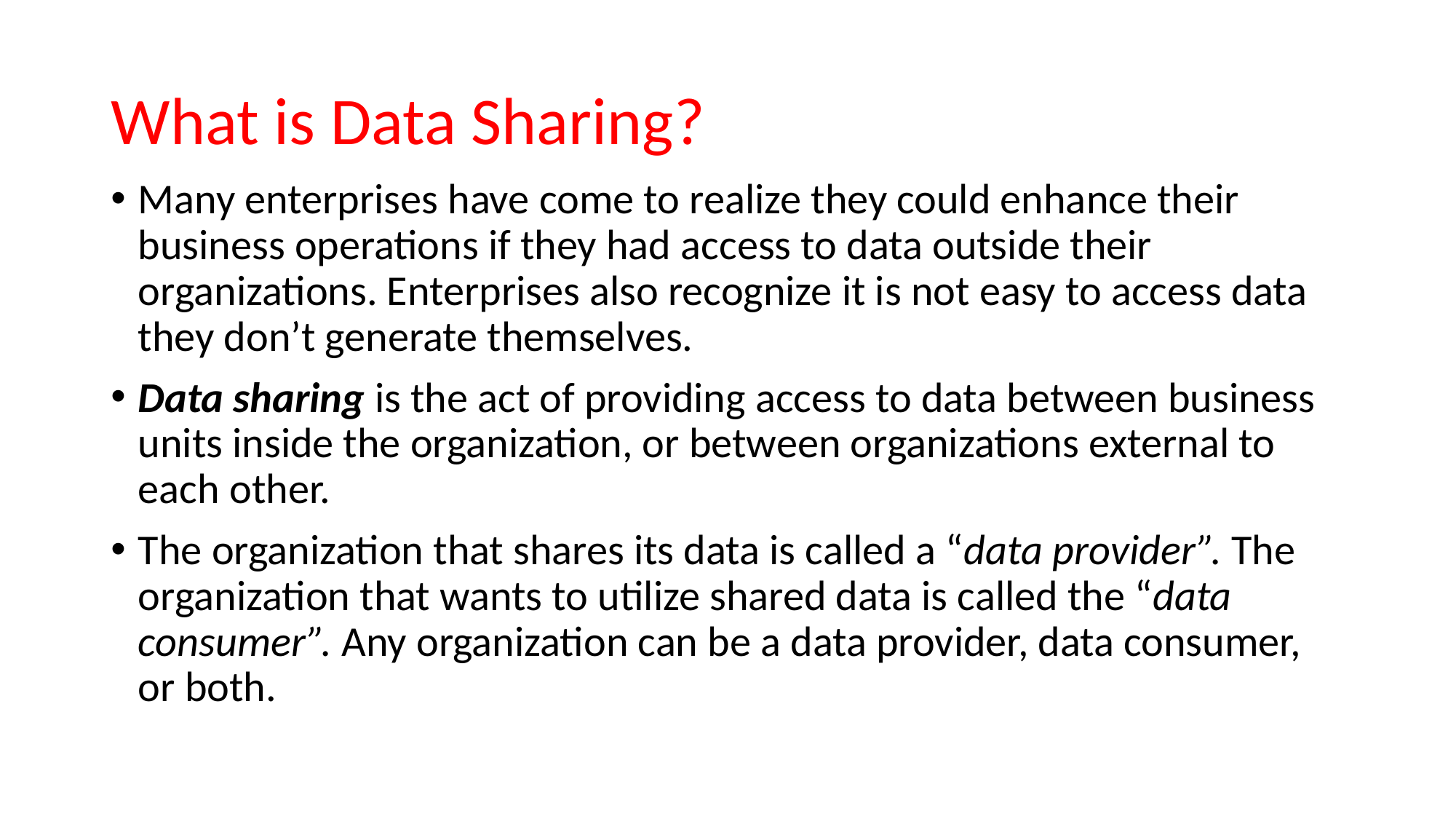

# What is Data Sharing?
Many enterprises have come to realize they could enhance their business operations if they had access to data outside their organizations. Enterprises also recognize it is not easy to access data they don’t generate themselves.
Data sharing is the act of providing access to data between business units inside the organization, or between organizations external to each other.
The organization that shares its data is called a “data provider”. The organization that wants to utilize shared data is called the “data consumer”. Any organization can be a data provider, data consumer, or both.